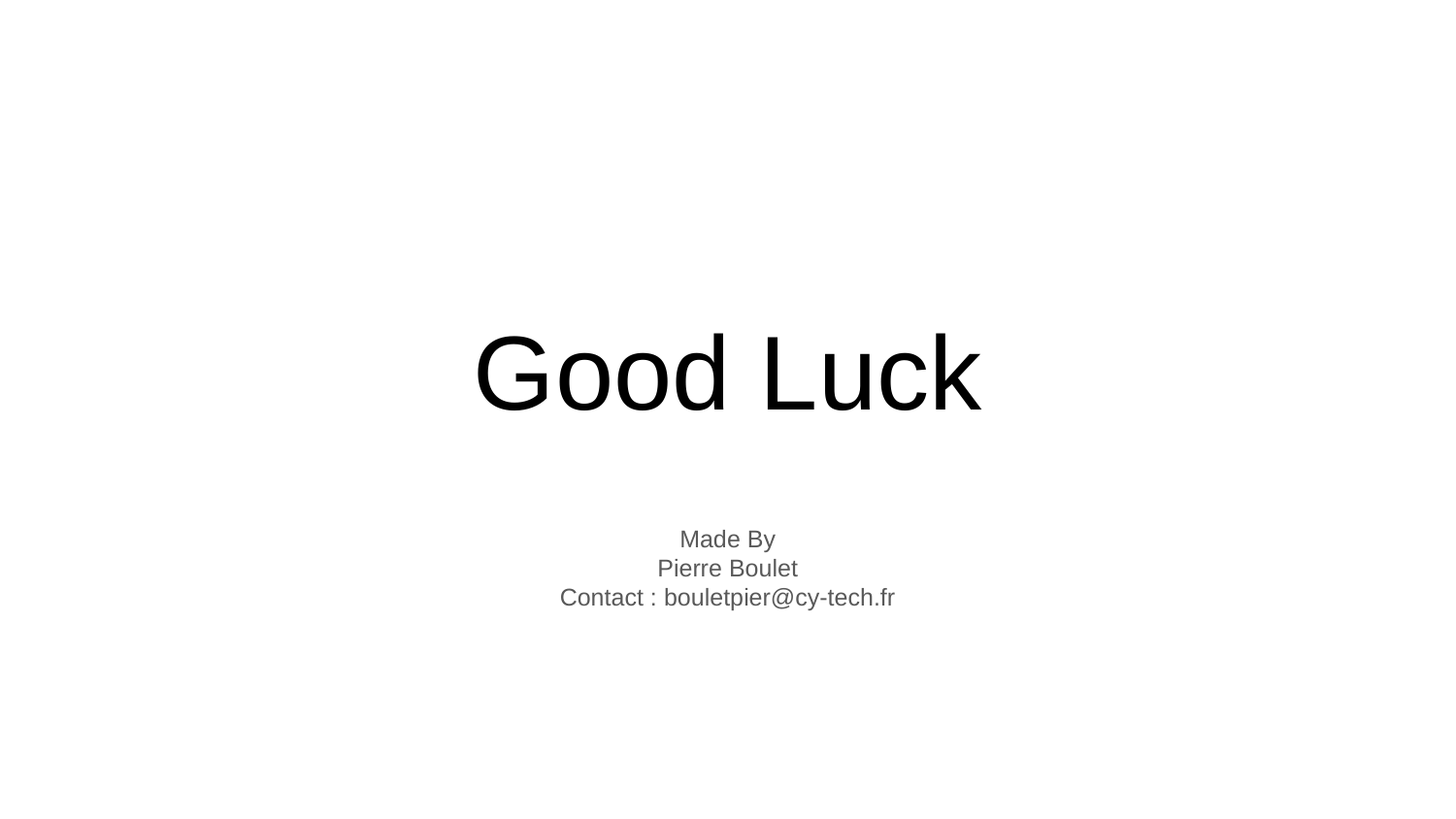

# Good Luck

Made By
Pierre Boulet
Contact : bouletpier@cy-tech.fr